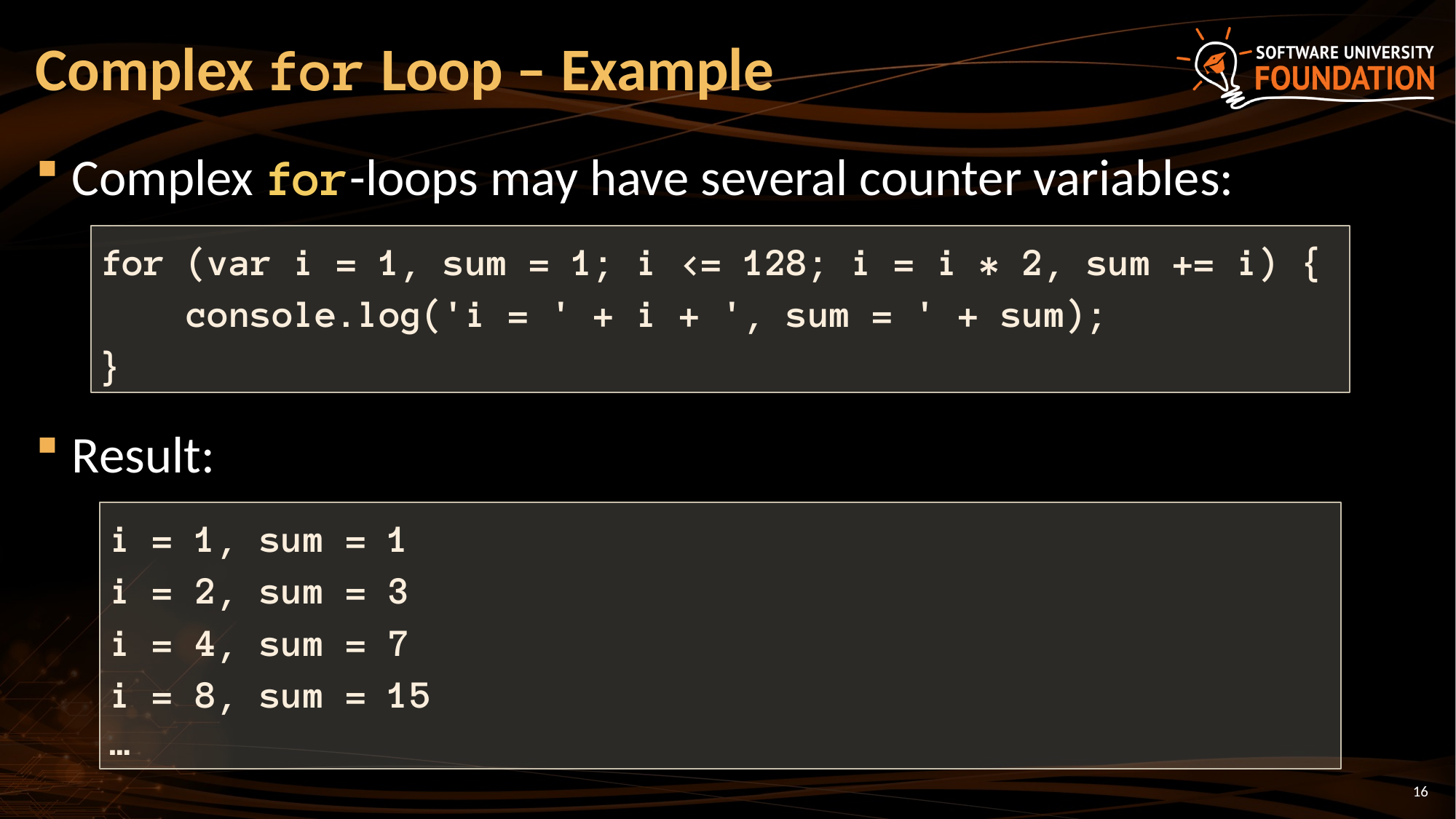

# Complex for Loop – Example
Complex for-loops may have several counter variables:

Result:
for (var i = 1, sum = 1; i <= 128; i = i * 2, sum += i) {
    console.log('i = ' + i + ', sum = ' + sum);
}
i = 1, sum = 1
i = 2, sum = 3
i = 4, sum = 7
i = 8, sum = 15
…
16